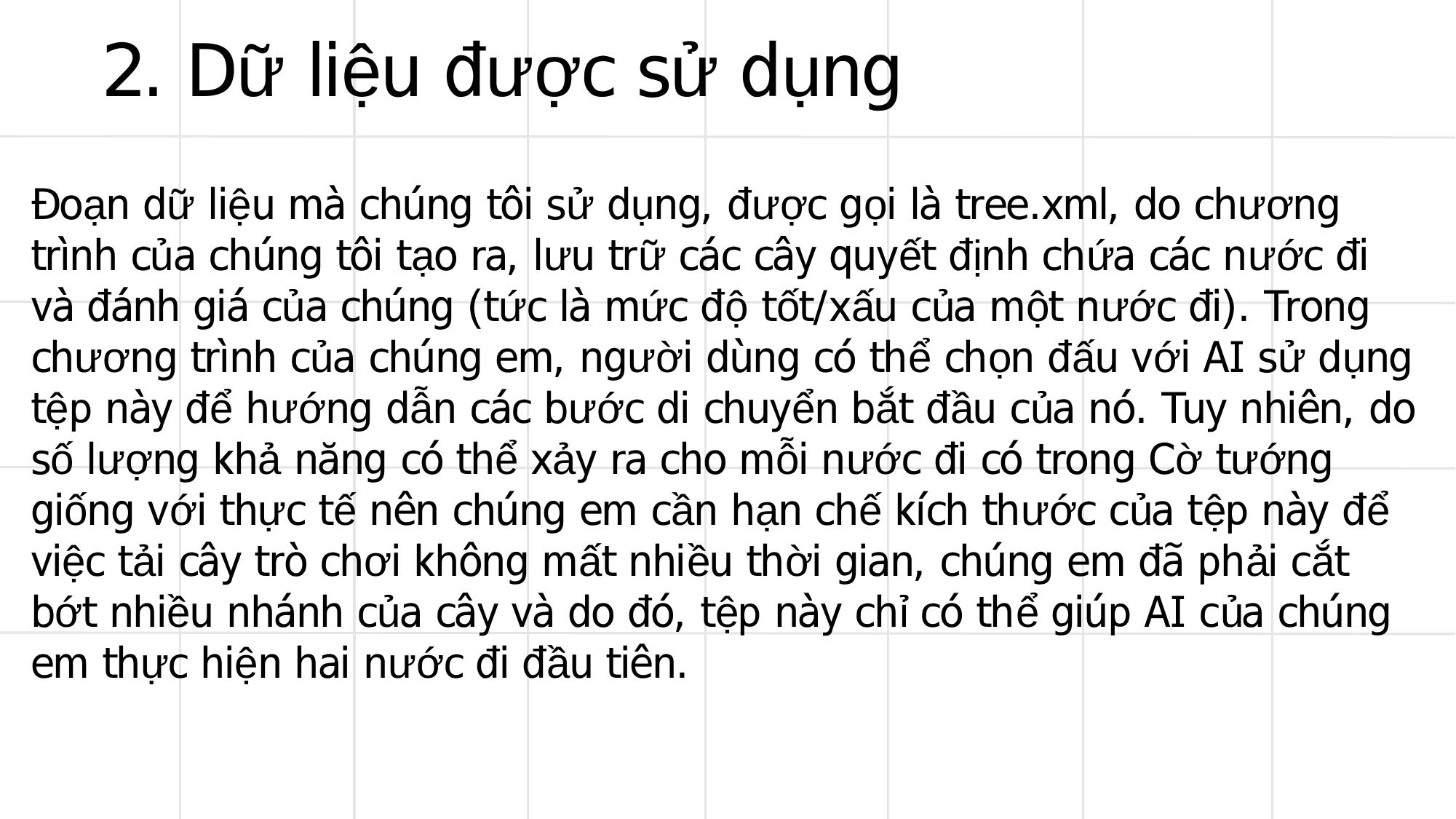

2. Dữ liệu được sử dụng
Đoạn dữ liệu mà chúng tôi sử dụng, được gọi là tree.xml, do chương trình của chúng tôi tạo ra, lưu trữ các cây quyết định chứa các nước đi và đánh giá của chúng (tức là mức độ tốt/xấu của một nước đi). Trong chương trình của chúng em, người dùng có thể chọn đấu với AI sử dụng tệp này để hướng dẫn các bước di chuyển bắt đầu của nó. Tuy nhiên, do số lượng khả năng có thể xảy ra cho mỗi nước đi có trong Cờ tướng giống với thực tế nên chúng em cần hạn chế kích thước của tệp này để việc tải cây trò chơi không mất nhiều thời gian, chúng em đã phải cắt bớt nhiều nhánh của cây và do đó, tệp này chỉ có thể giúp AI của chúng em thực hiện hai nước đi đầu tiên.